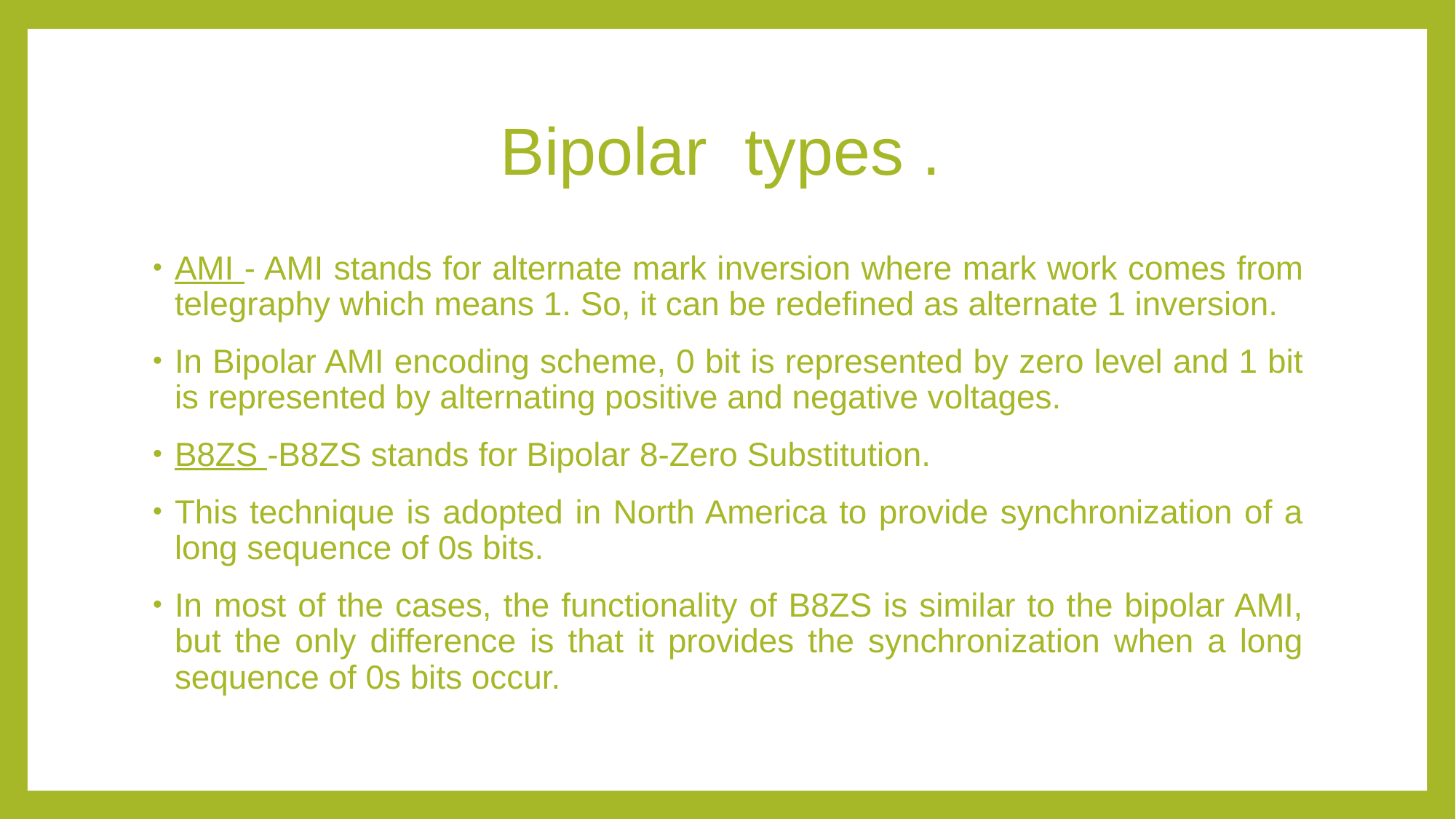

# Bipolar  types .
AMI - AMI stands for alternate mark inversion where mark work comes from telegraphy which means 1. So, it can be redefined as alternate 1 inversion.
In Bipolar AMI encoding scheme, 0 bit is represented by zero level and 1 bit is represented by alternating positive and negative voltages.
B8ZS -B8ZS stands for Bipolar 8-Zero Substitution.
This technique is adopted in North America to provide synchronization of a long sequence of 0s bits.
In most of the cases, the functionality of B8ZS is similar to the bipolar AMI, but the only difference is that it provides the synchronization when a long sequence of 0s bits occur.